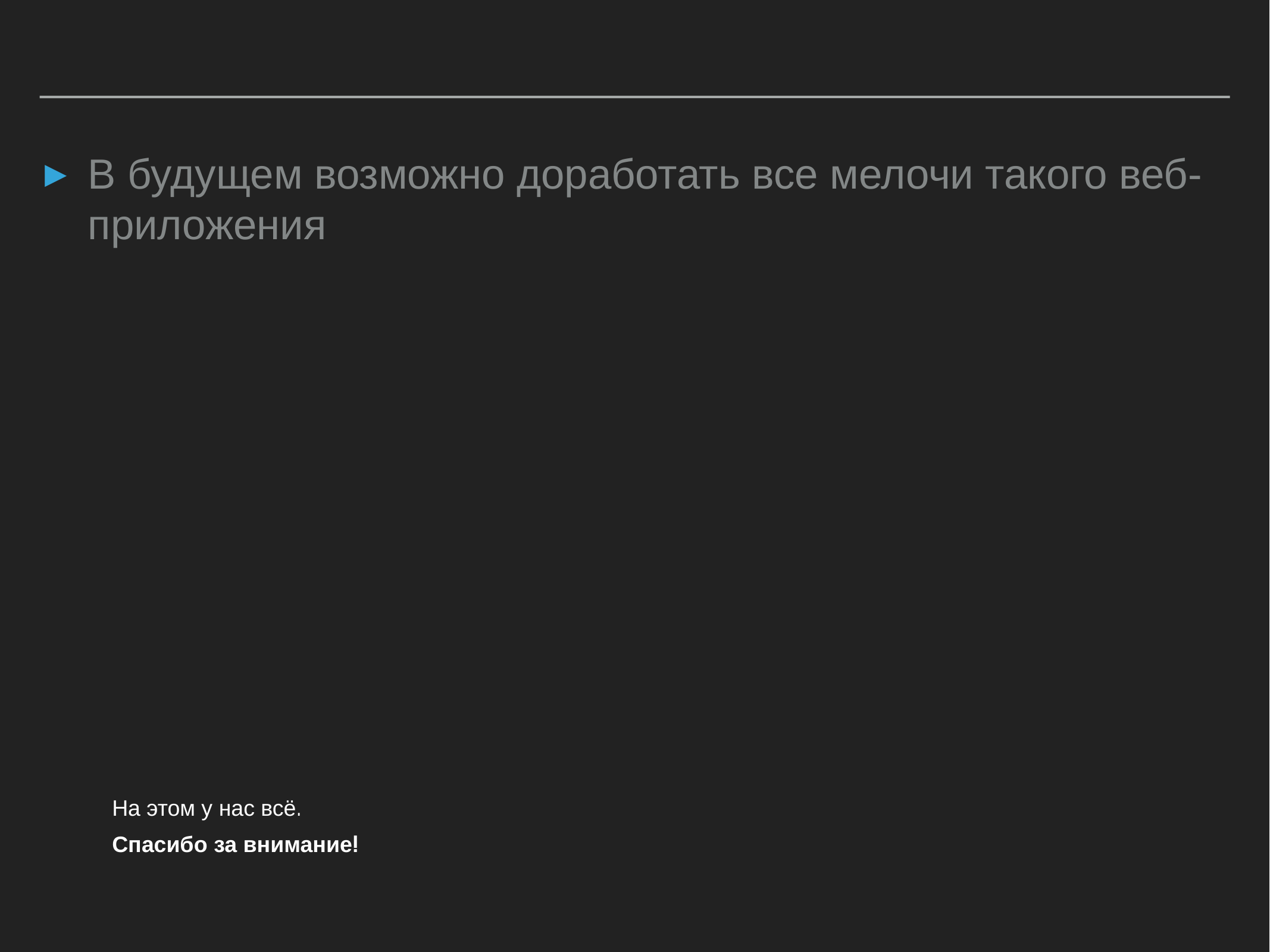

В будущем возможно доработать все мелочи такого веб-приложения
На этом у нас всё.
Спасибо за внимание!